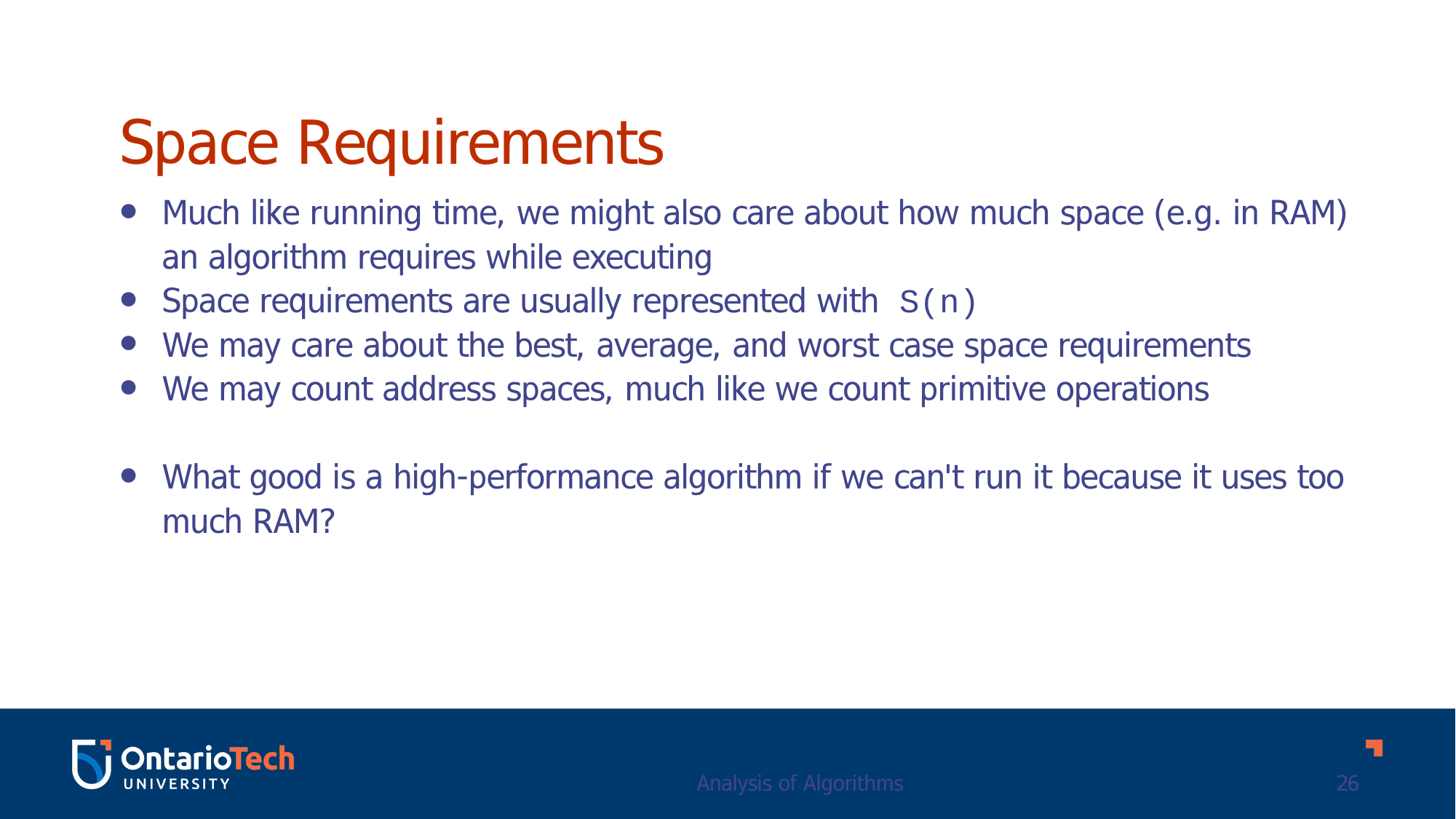

Space Requirements
Much like running time, we might also care about how much space (e.g. in RAM) an algorithm requires while executing
Space requirements are usually represented with S(n)
We may care about the best, average, and worst case space requirements
We may count address spaces, much like we count primitive operations

What good is a high-performance algorithm if we can't run it because it uses too much RAM?
Analysis of Algorithms
26